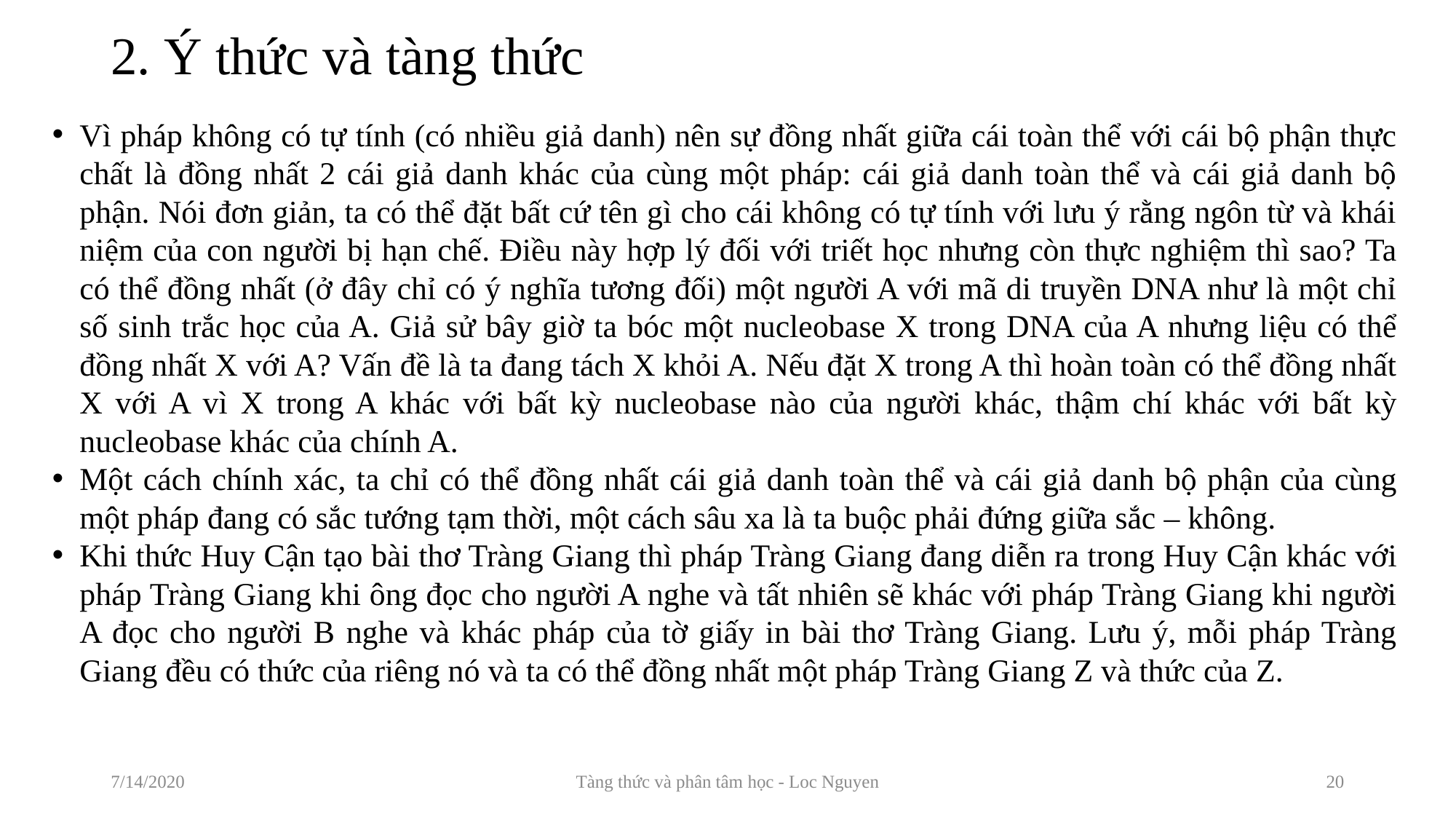

# 2. Ý thức và tàng thức
Vì pháp không có tự tính (có nhiều giả danh) nên sự đồng nhất giữa cái toàn thể với cái bộ phận thực chất là đồng nhất 2 cái giả danh khác của cùng một pháp: cái giả danh toàn thể và cái giả danh bộ phận. Nói đơn giản, ta có thể đặt bất cứ tên gì cho cái không có tự tính với lưu ý rằng ngôn từ và khái niệm của con người bị hạn chế. Điều này hợp lý đối với triết học nhưng còn thực nghiệm thì sao? Ta có thể đồng nhất (ở đây chỉ có ý nghĩa tương đối) một người A với mã di truyền DNA như là một chỉ số sinh trắc học của A. Giả sử bây giờ ta bóc một nucleobase X trong DNA của A nhưng liệu có thể đồng nhất X với A? Vấn đề là ta đang tách X khỏi A. Nếu đặt X trong A thì hoàn toàn có thể đồng nhất X với A vì X trong A khác với bất kỳ nucleobase nào của người khác, thậm chí khác với bất kỳ nucleobase khác của chính A.
Một cách chính xác, ta chỉ có thể đồng nhất cái giả danh toàn thể và cái giả danh bộ phận của cùng một pháp đang có sắc tướng tạm thời, một cách sâu xa là ta buộc phải đứng giữa sắc – không.
Khi thức Huy Cận tạo bài thơ Tràng Giang thì pháp Tràng Giang đang diễn ra trong Huy Cận khác với pháp Tràng Giang khi ông đọc cho người A nghe và tất nhiên sẽ khác với pháp Tràng Giang khi người A đọc cho người B nghe và khác pháp của tờ giấy in bài thơ Tràng Giang. Lưu ý, mỗi pháp Tràng Giang đều có thức của riêng nó và ta có thể đồng nhất một pháp Tràng Giang Z và thức của Z.
7/14/2020
Tàng thức và phân tâm học - Loc Nguyen
20